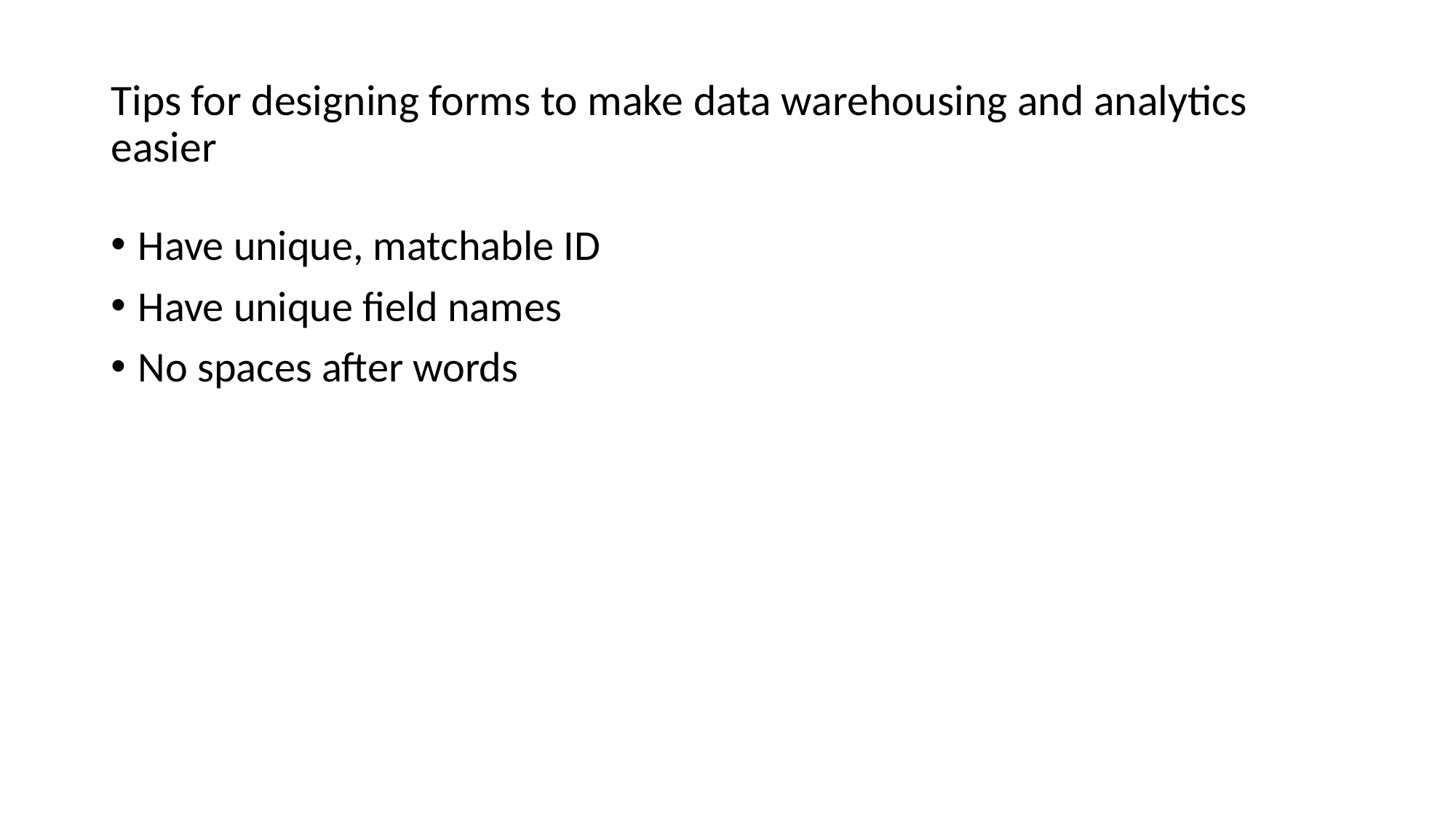

# Tips for designing forms to make data warehousing and analytics easier
Have unique, matchable ID
Have unique field names
No spaces after words